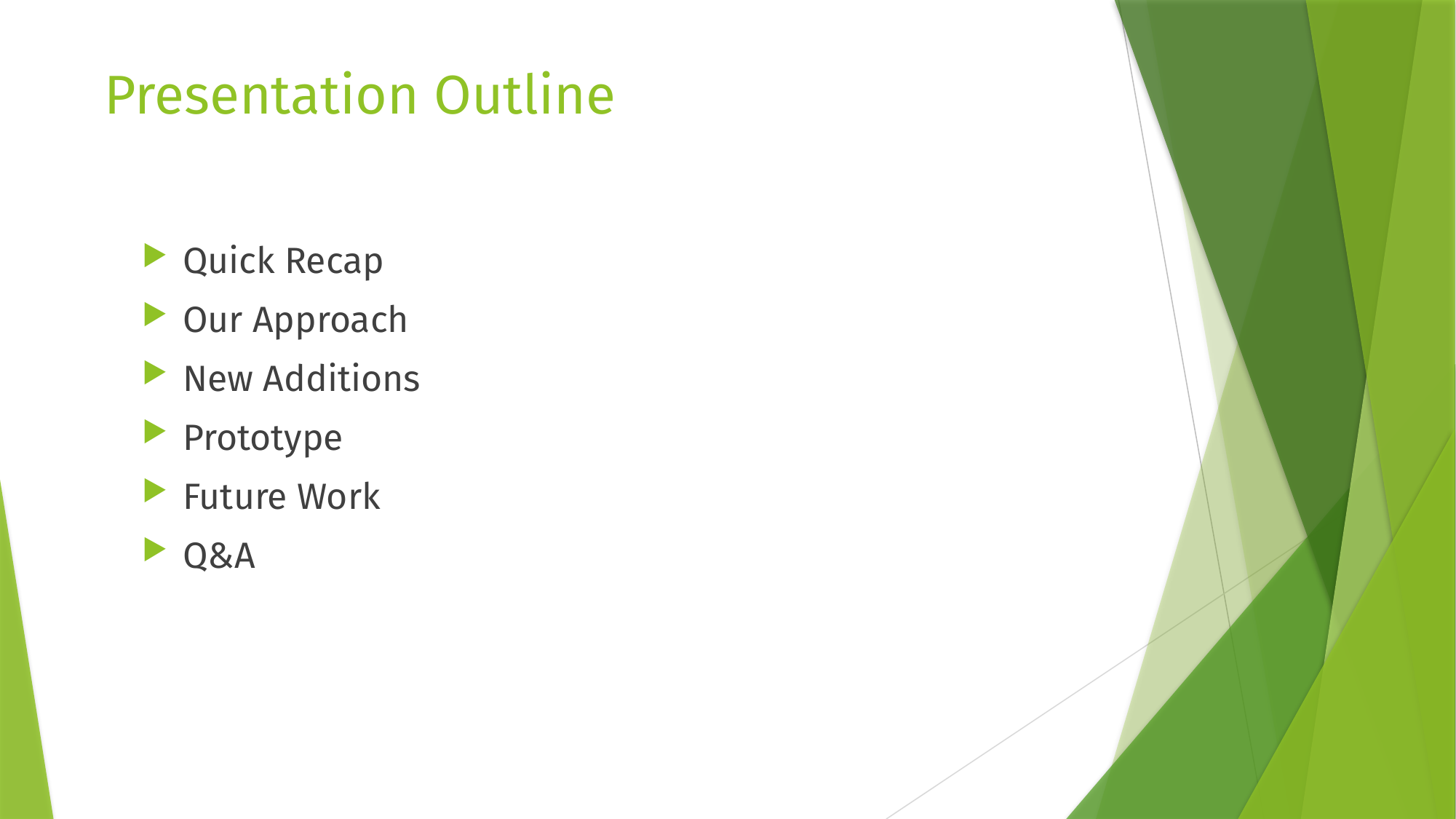

# Presentation Outline

Quick Recap
Our Approach
New Additions
Prototype
Future Work
Q&A